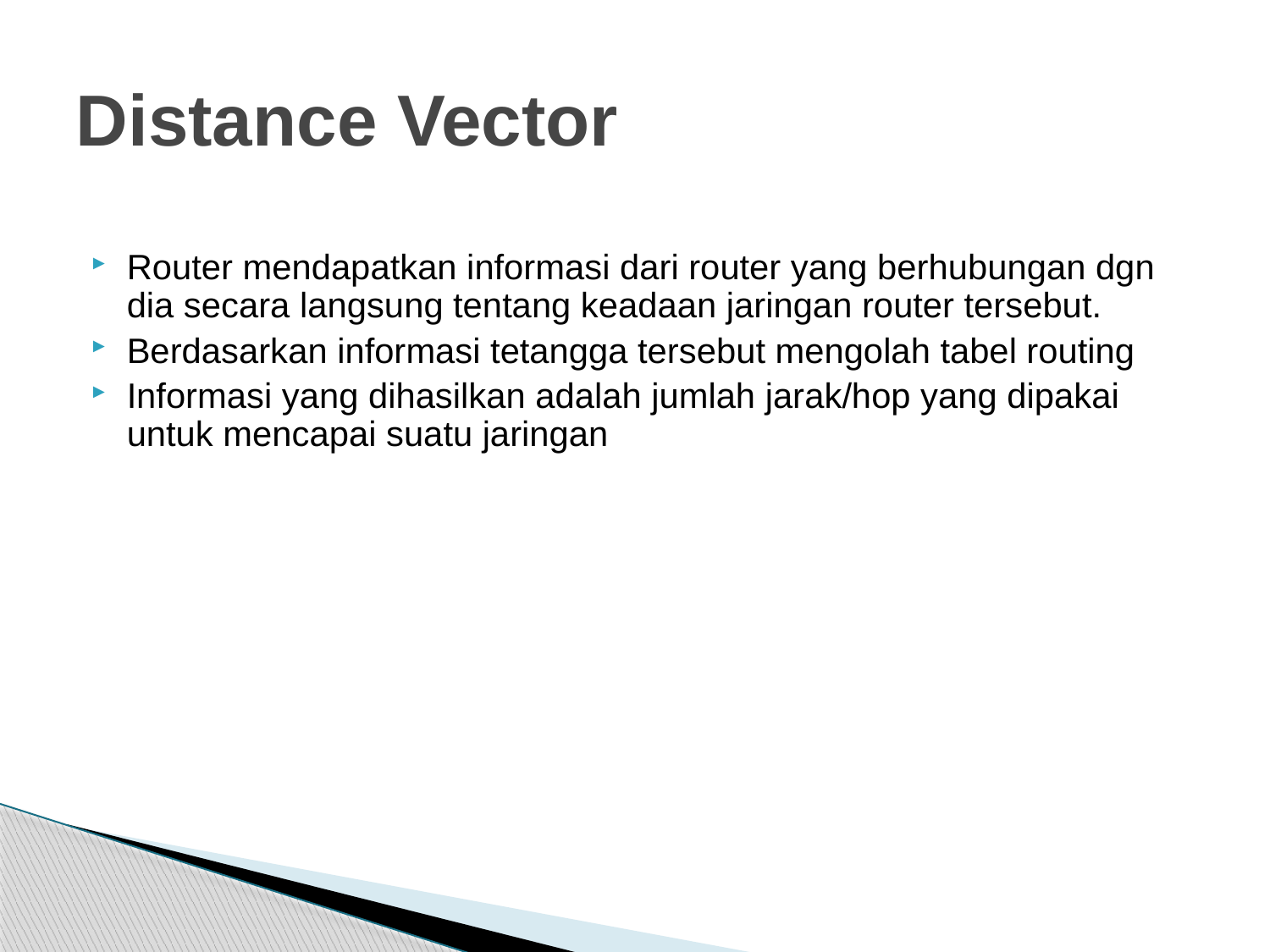

# Distance Vector
Router mendapatkan informasi dari router yang berhubungan dgn dia secara langsung tentang keadaan jaringan router tersebut.
Berdasarkan informasi tetangga tersebut mengolah tabel routing
Informasi yang dihasilkan adalah jumlah jarak/hop yang dipakai untuk mencapai suatu jaringan